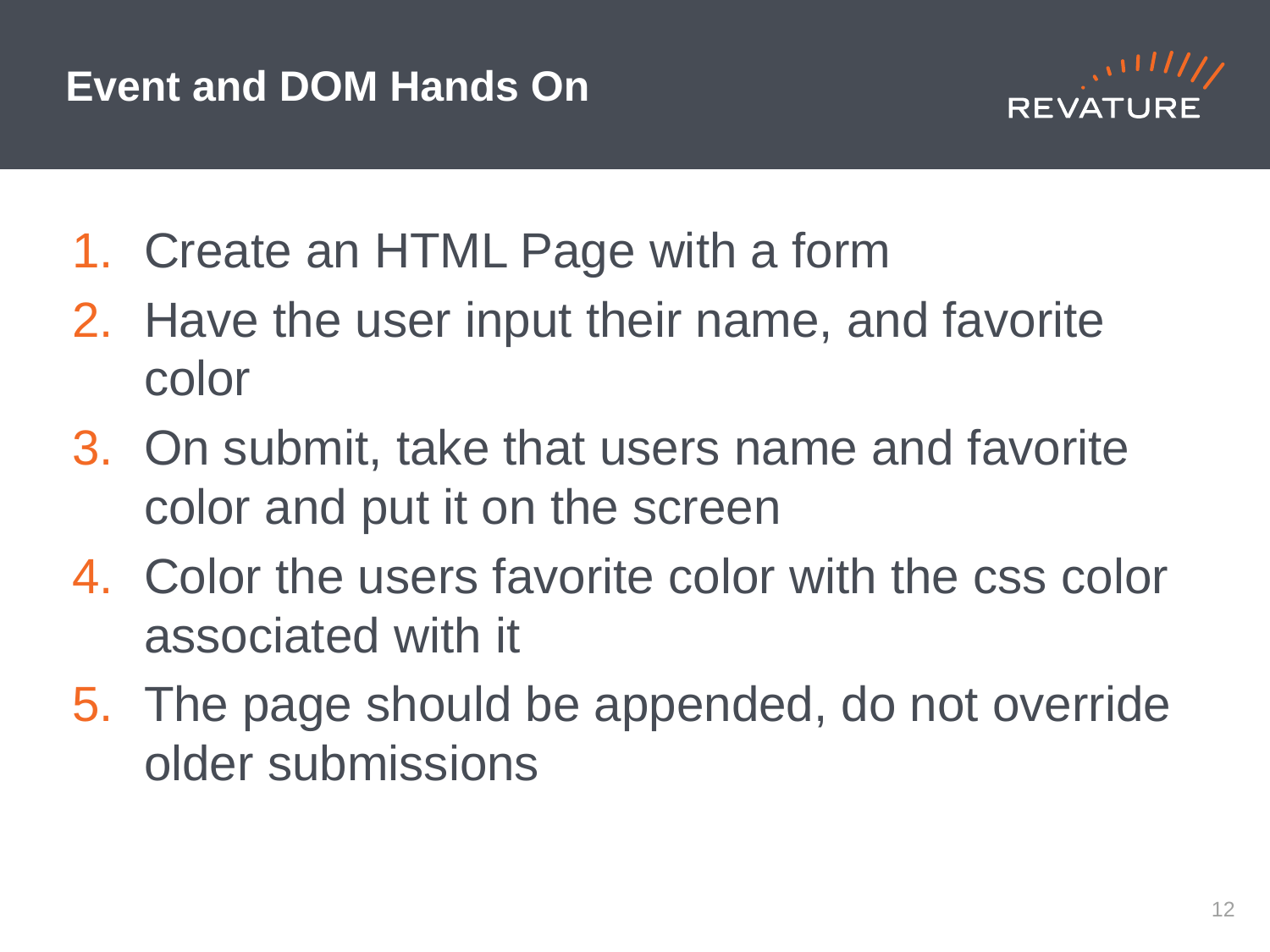

# Event and DOM Hands On
Create an HTML Page with a form
Have the user input their name, and favorite color
On submit, take that users name and favorite color and put it on the screen
Color the users favorite color with the css color associated with it
The page should be appended, do not override older submissions
12